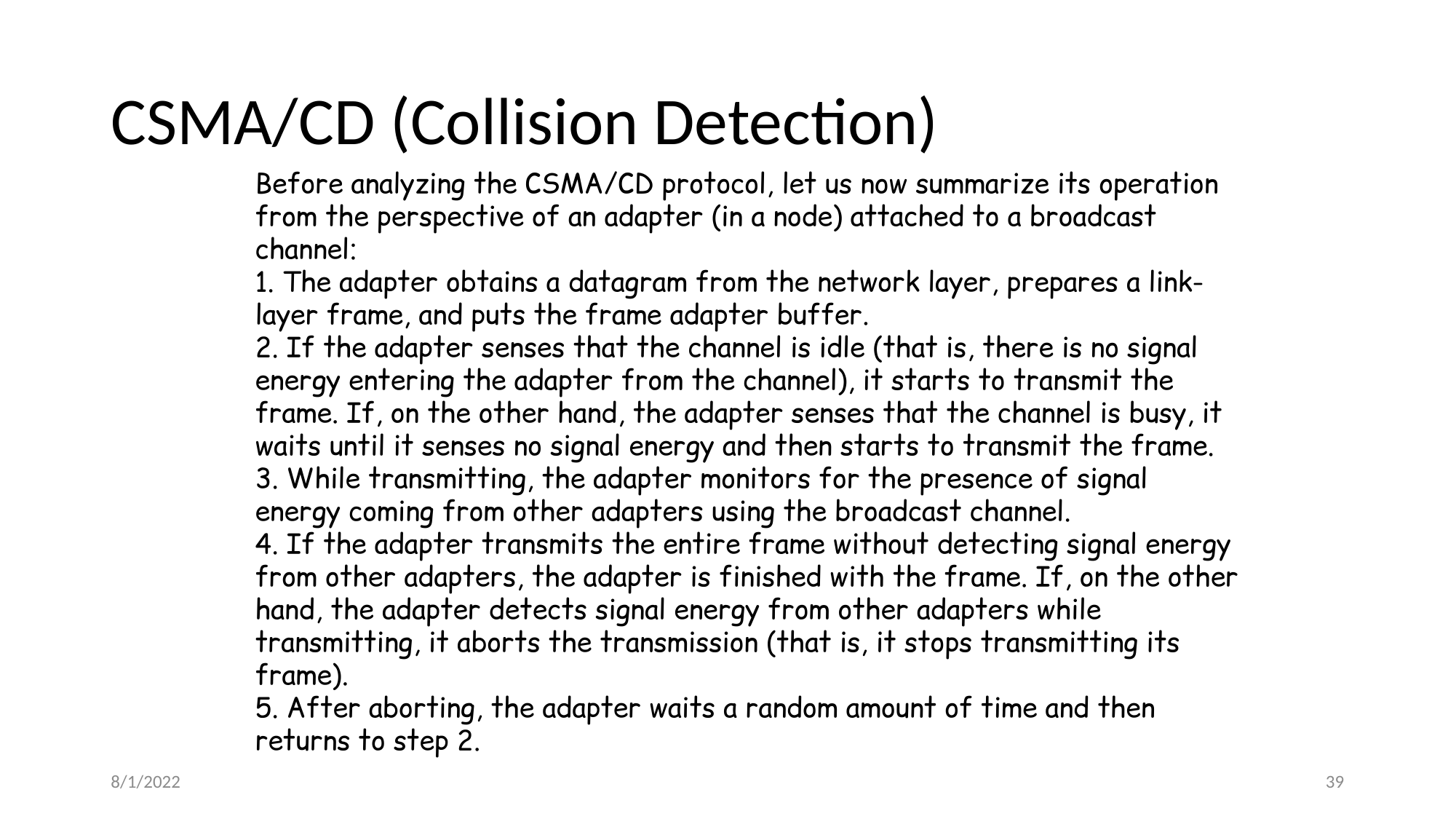

# CSMA/CD (Collision Detection)
Before analyzing the CSMA/CD protocol, let us now summarize its operation
from the perspective of an adapter (in a node) attached to a broadcast channel:
1. The adapter obtains a datagram from the network layer, prepares a link-layer frame, and puts the frame adapter buffer.
2. If the adapter senses that the channel is idle (that is, there is no signal energy entering the adapter from the channel), it starts to transmit the frame. If, on the other hand, the adapter senses that the channel is busy, it waits until it senses no signal energy and then starts to transmit the frame.
3. While transmitting, the adapter monitors for the presence of signal energy coming from other adapters using the broadcast channel.
4. If the adapter transmits the entire frame without detecting signal energy from other adapters, the adapter is finished with the frame. If, on the other hand, the adapter detects signal energy from other adapters while transmitting, it aborts the transmission (that is, it stops transmitting its frame).
5. After aborting, the adapter waits a random amount of time and then returns to step 2.
8/1/2022
39